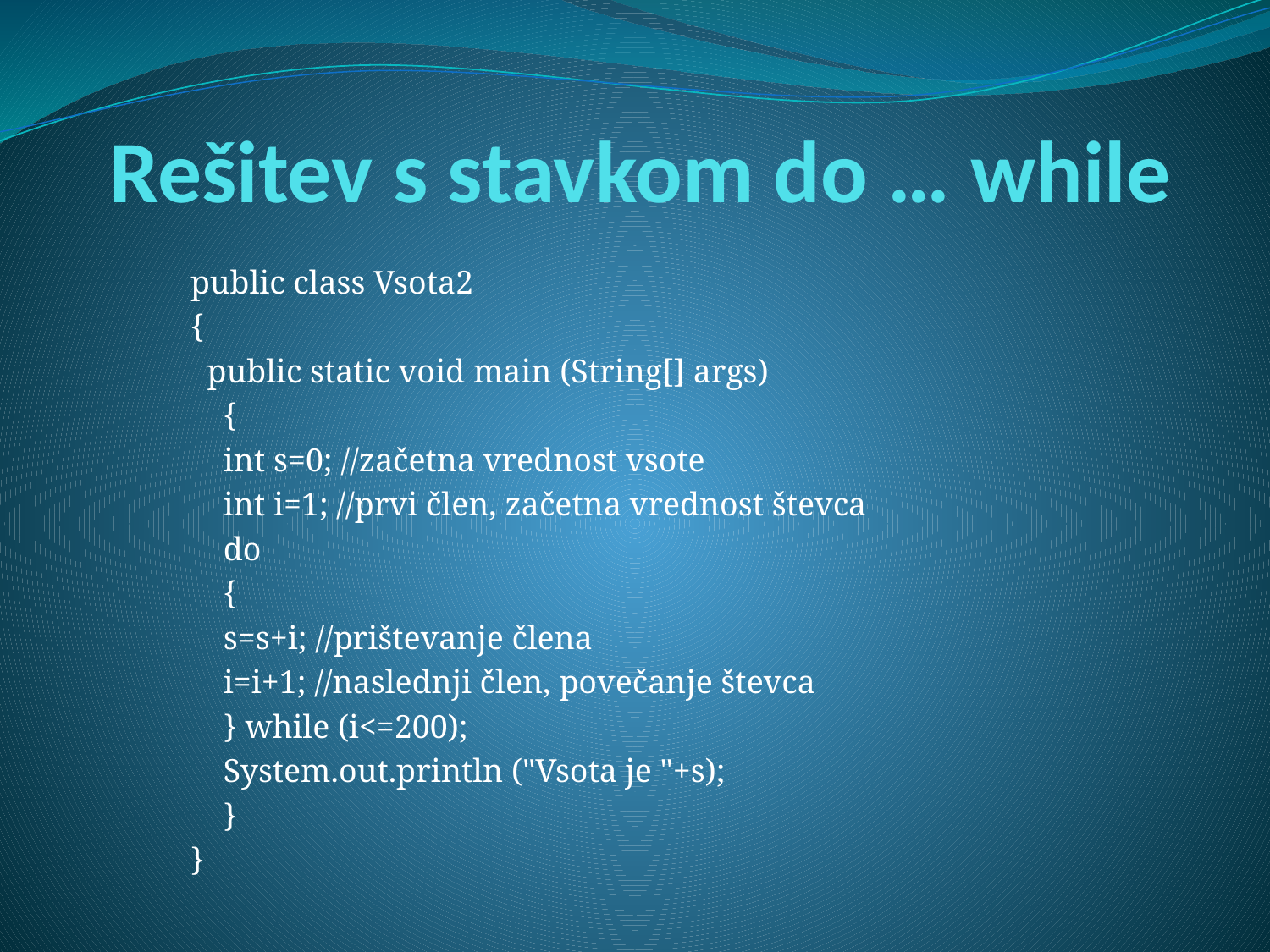

# Rešitev s stavkom do … while
public class Vsota2
{
  public static void main (String[] args)
    {
    int s=0; //začetna vrednost vsote
    int i=1; //prvi člen, začetna vrednost števca
    do
    {
    s=s+i; //prištevanje člena
    i=i+1; //naslednji člen, povečanje števca
    } while (i<=200);
    System.out.println ("Vsota je "+s);
    }
}